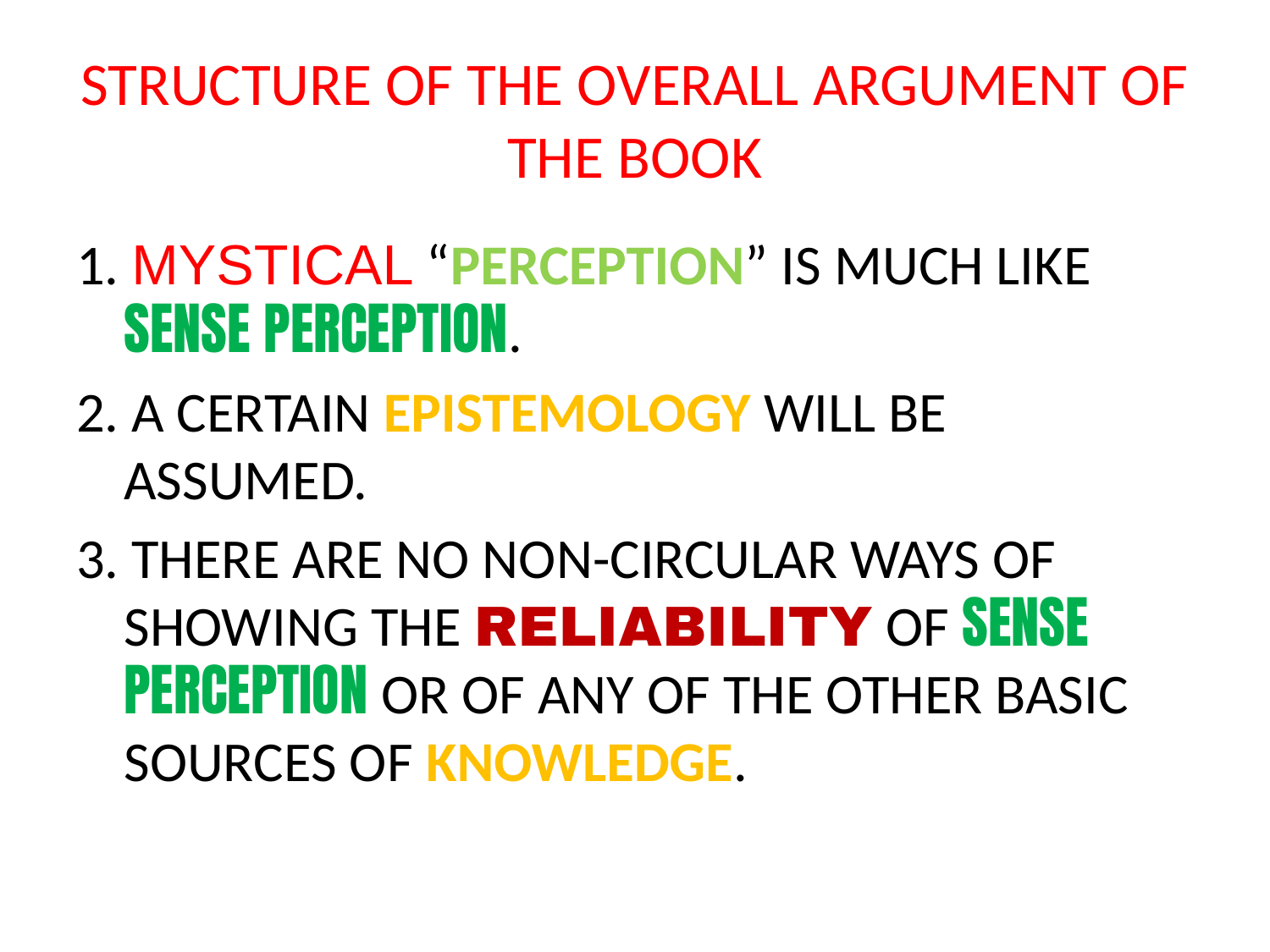

# STRUCTURE OF THE OVERALL ARGUMENT OF THE BOOK
1. MYSTICAL “PERCEPTION” IS MUCH LIKE SENSE PERCEPTION.
2. A CERTAIN EPISTEMOLOGY WILL BE ASSUMED.
3. THERE ARE NO NON-CIRCULAR WAYS OF SHOWING THE RELIABILITY OF SENSE PERCEPTION OR OF ANY OF THE OTHER BASIC SOURCES OF KNOWLEDGE.